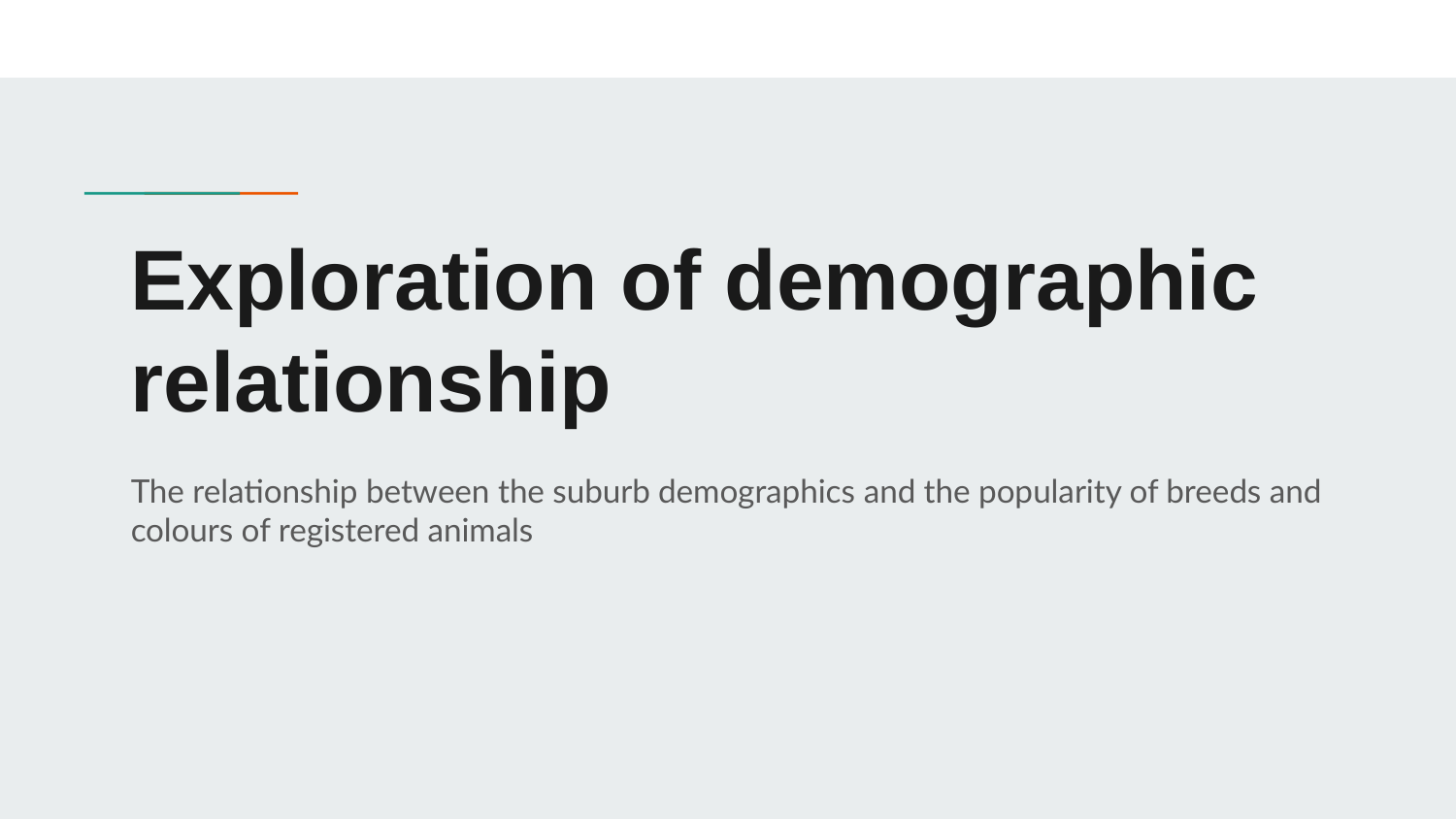

# Exploration of demographic relationship
The relationship between the suburb demographics and the popularity of breeds and colours of registered animals